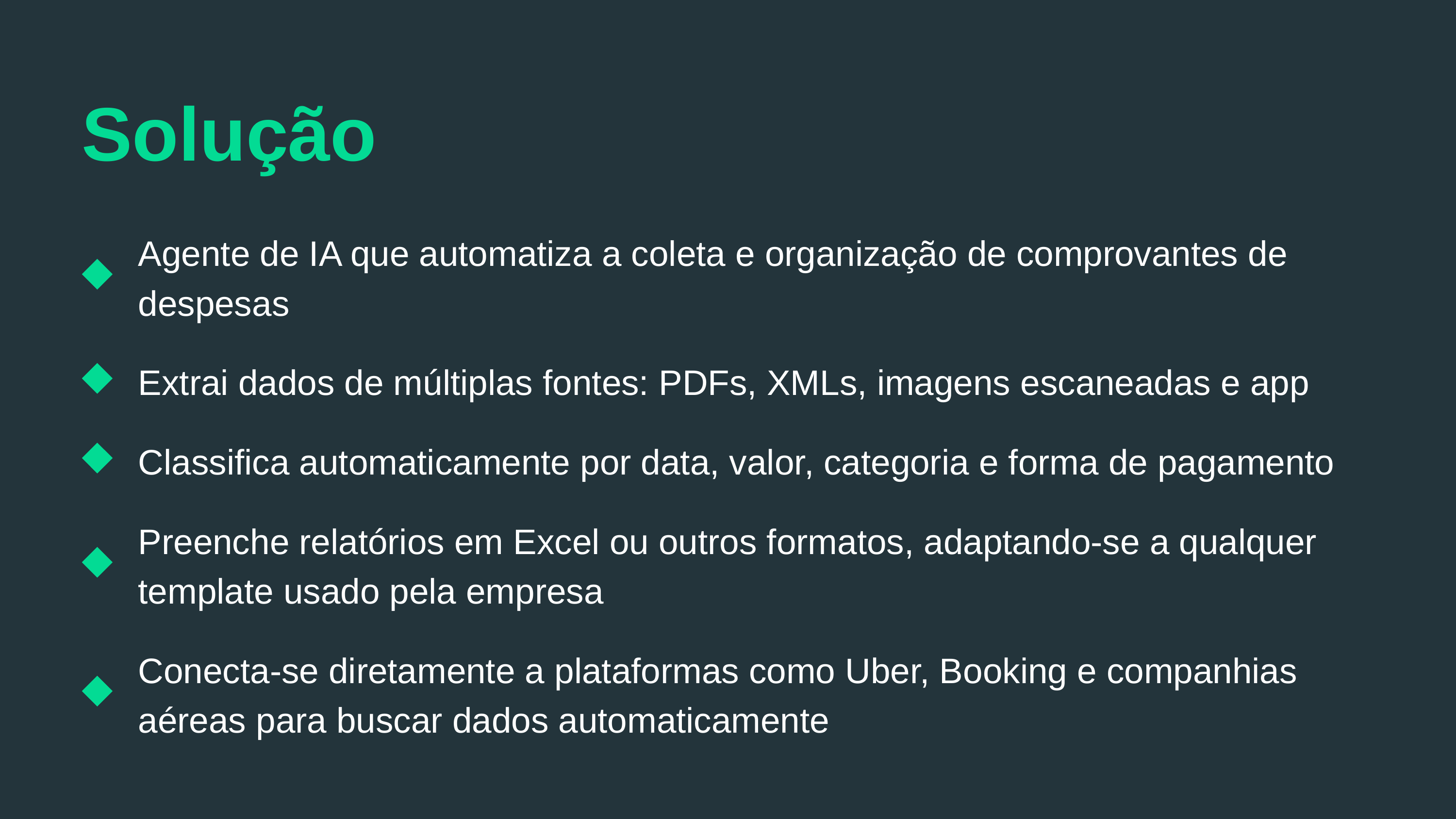

Solução
Agente de IA que automatiza a coleta e organização de comprovantes de despesas

Extrai dados de múltiplas fontes: PDFs, XMLs, imagens escaneadas e app

Classifica automaticamente por data, valor, categoria e forma de pagamento

Preenche relatórios em Excel ou outros formatos, adaptando-se a qualquer template usado pela empresa

Conecta-se diretamente a plataformas como Uber, Booking e companhias aéreas para buscar dados automaticamente